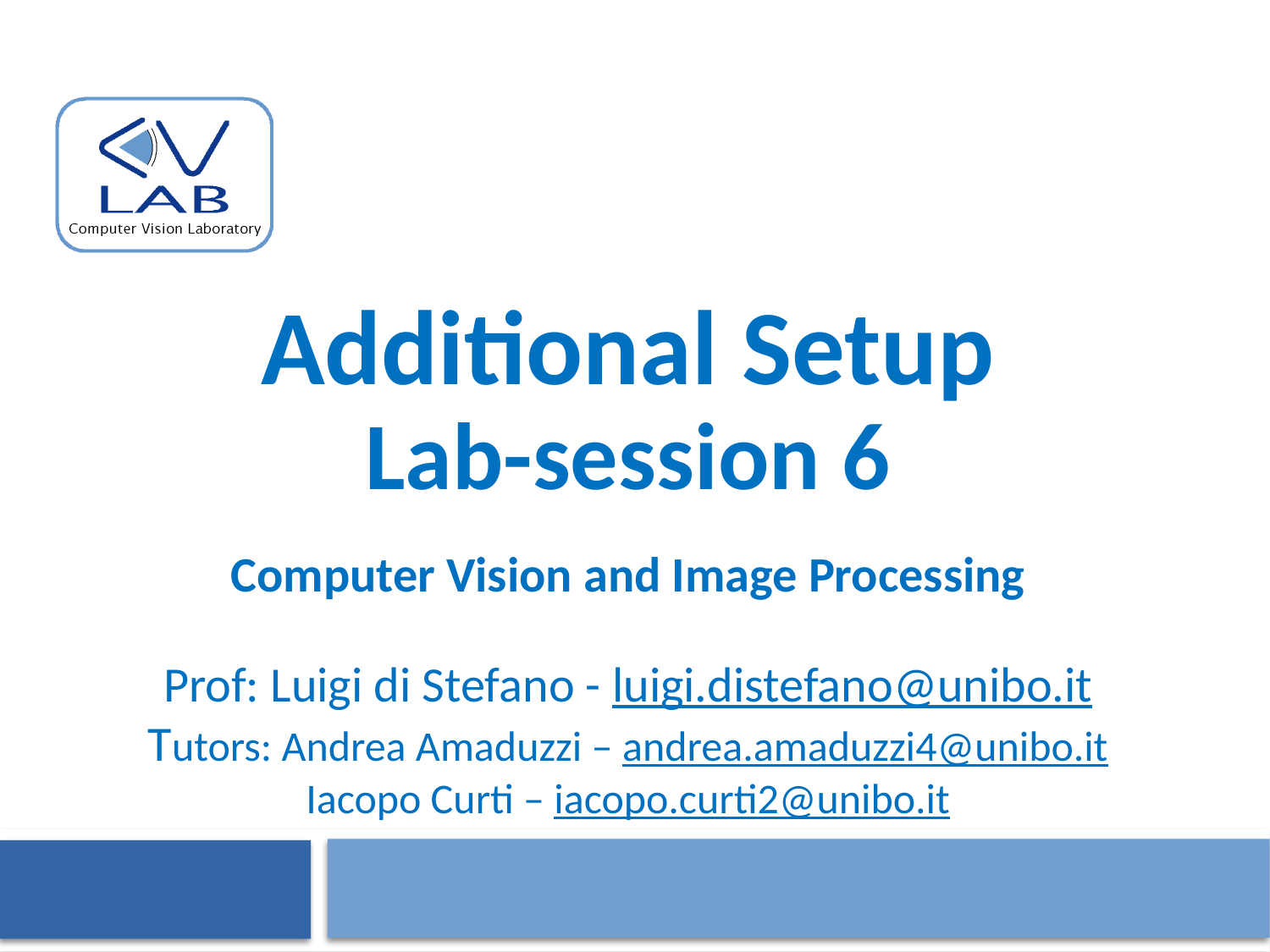

# Additional Setup Lab-session 6
Computer Vision and Image Processing
Prof: Luigi di Stefano - luigi.distefano@unibo.it
Tutors: Andrea Amaduzzi – andrea.amaduzzi4@unibo.it
Iacopo Curti – iacopo.curti2@unibo.it